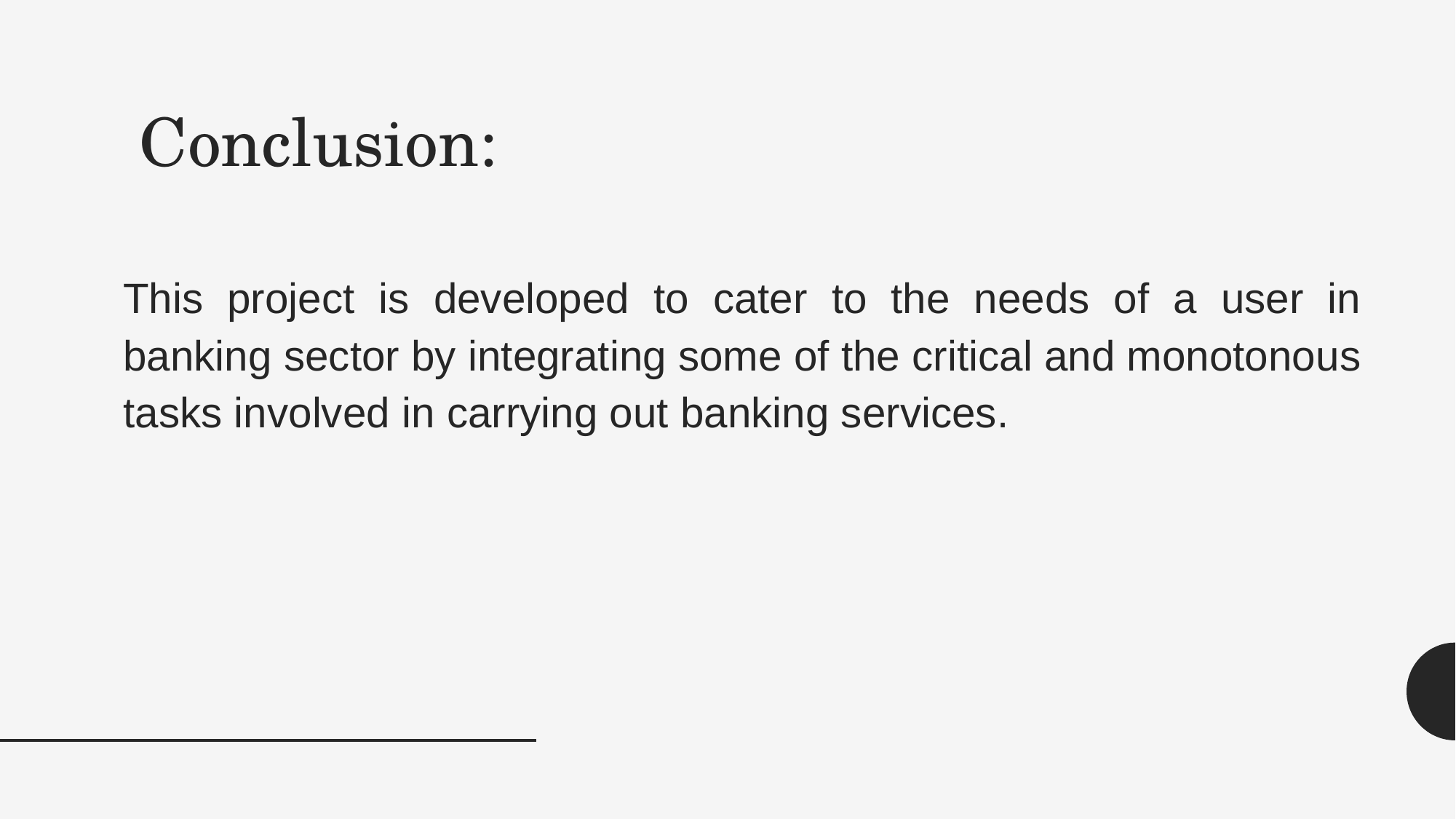

# Conclusion:
This project is developed to cater to the needs of a user in banking sector by integrating some of the critical and monotonous tasks involved in carrying out banking services.